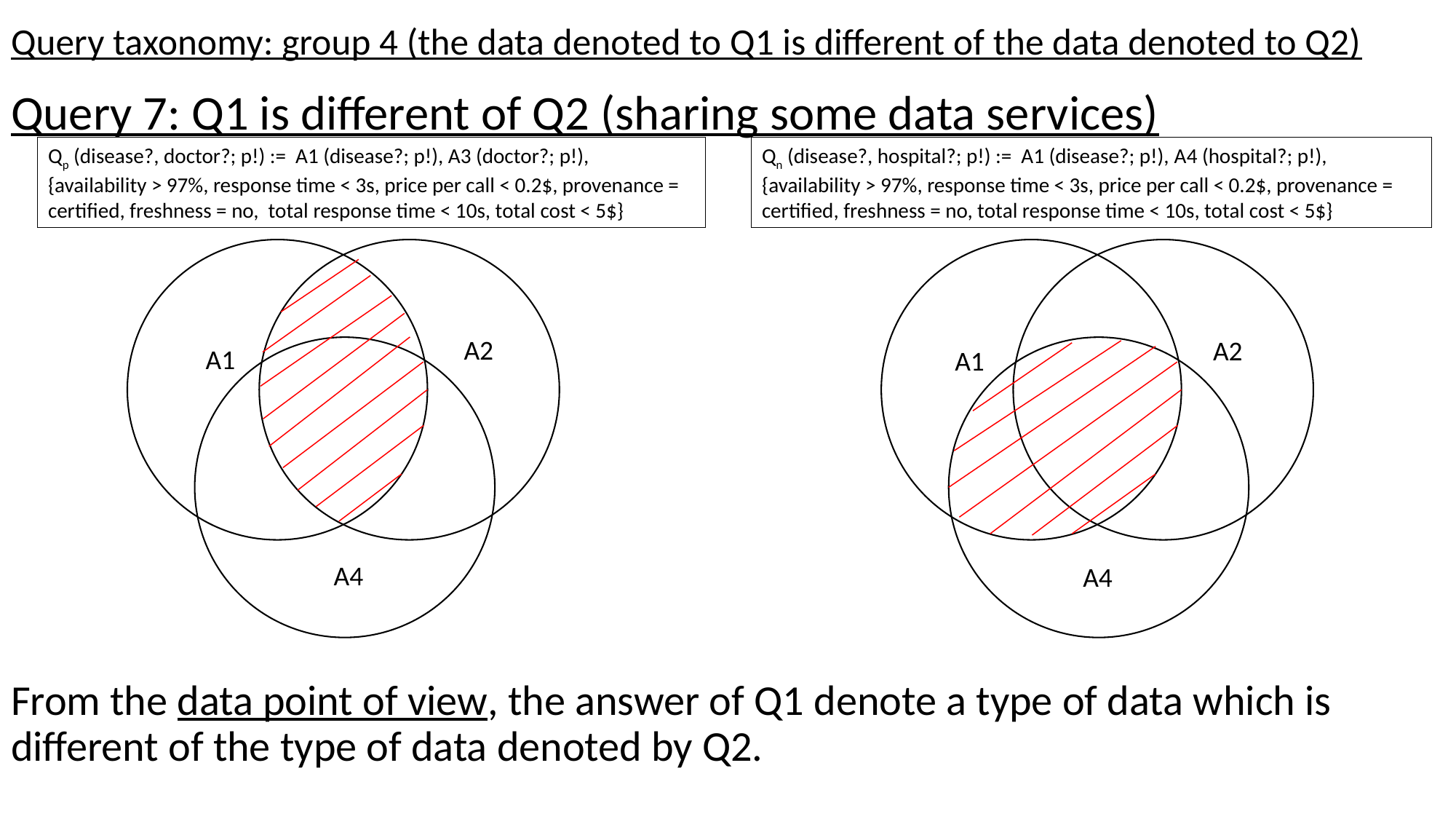

# Query taxonomy: group 4 (the data denoted to Q1 is different of the data denoted to Q2)
Query 7: Q1 is different of Q2 (sharing some data services)
Qp (disease?, doctor?; p!) :=  A1 (disease?; p!), A3 (doctor?; p!),
{availability > 97%, response time < 3s, price per call < 0.2$, provenance = certified, freshness = no,  total response time < 10s, total cost < 5$}
Qn (disease?, hospital?; p!) :=  A1 (disease?; p!), A4 (hospital?; p!),
{availability > 97%, response time < 3s, price per call < 0.2$, provenance = certified, freshness = no, total response time < 10s, total cost < 5$}

A2
A1
A4

A2
A1
A4
From the data point of view, the answer of Q1 denote a type of data which is different of the type of data denoted by Q2.